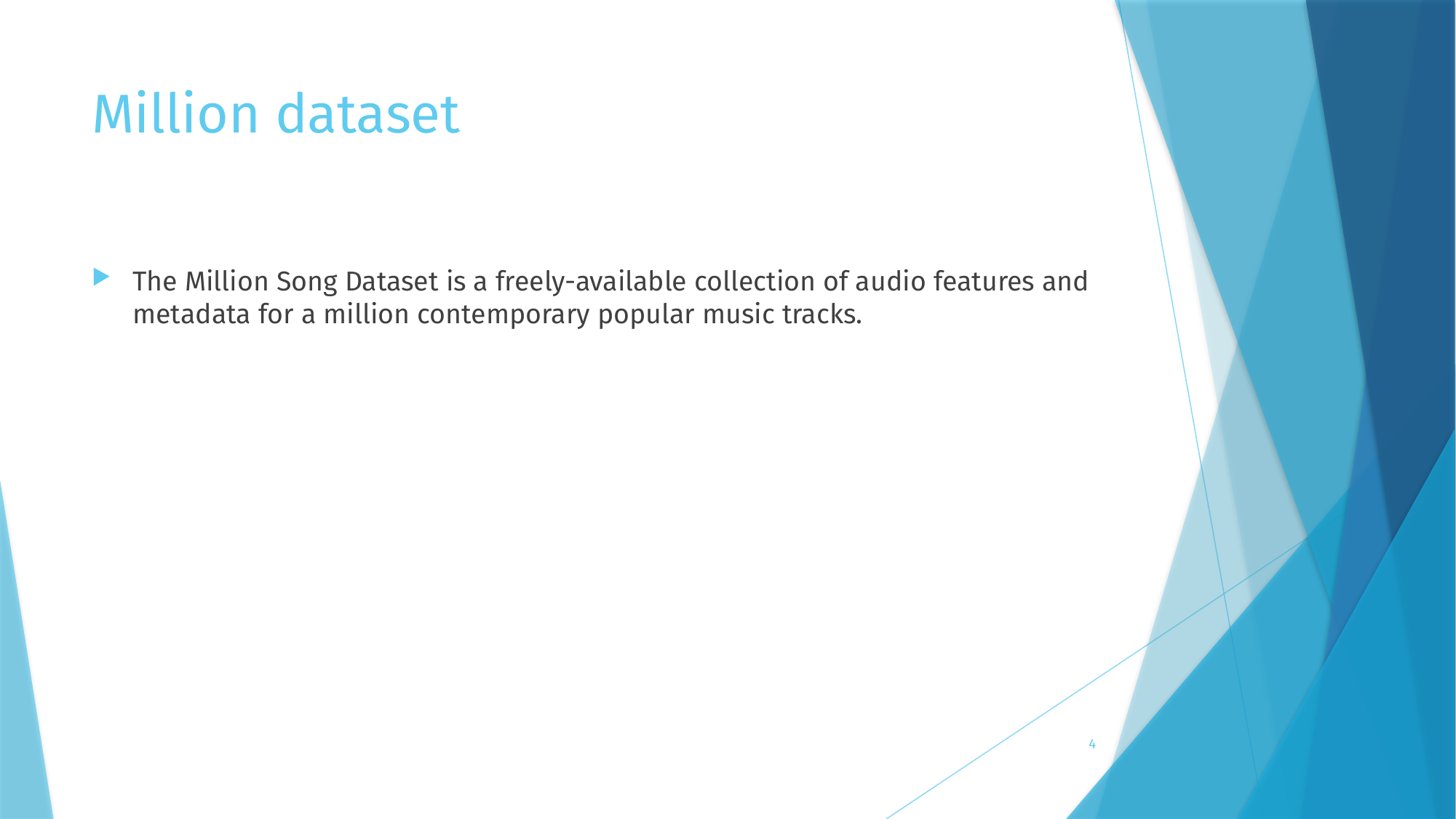

# Million dataset
The Million Song Dataset is a freely-available collection of audio features and metadata for a million contemporary popular music tracks.
4